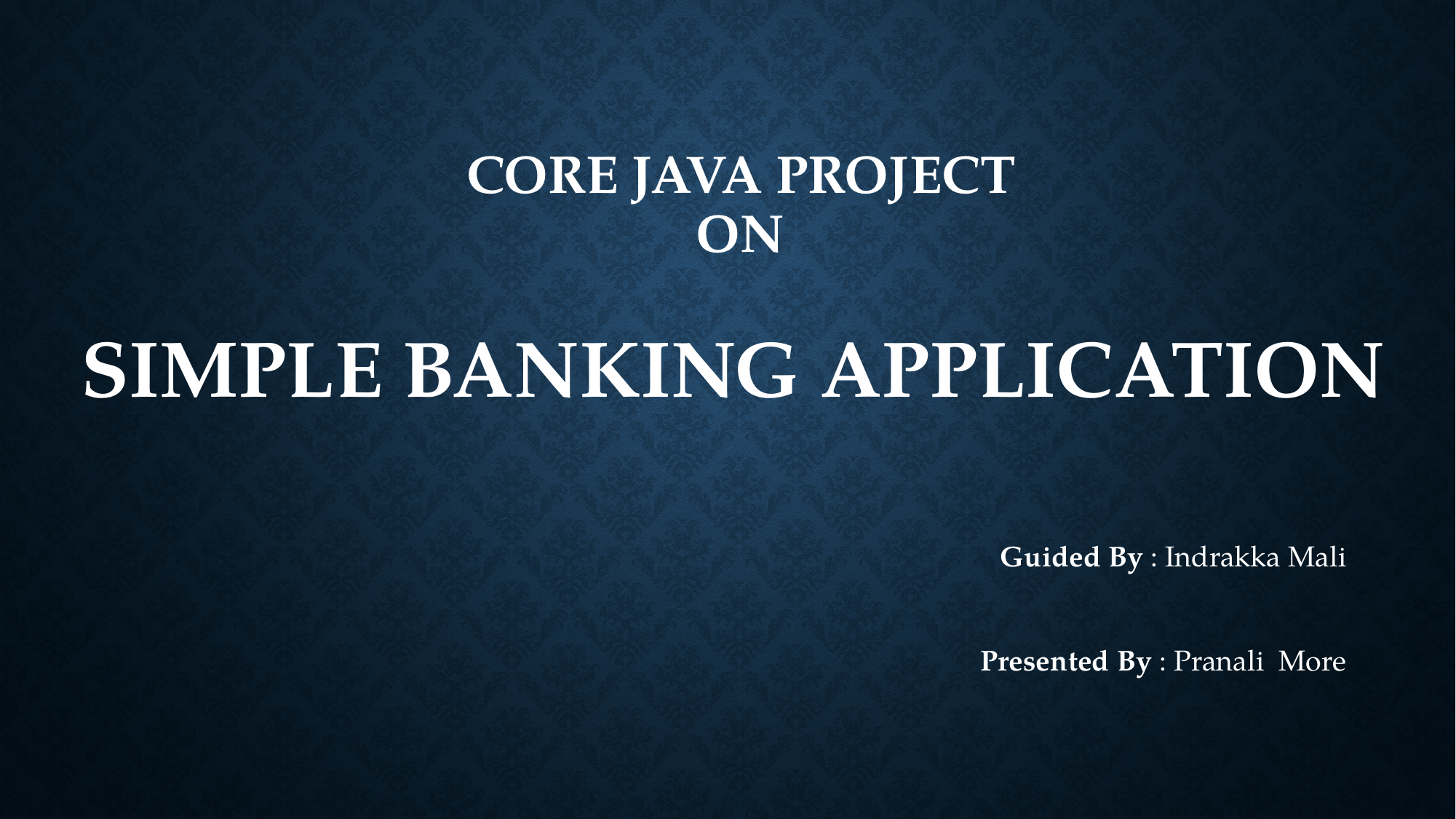

# Core Java Project On Simple banking Application

Guided By : Indrakka Mali

Presented By : Pranali  More